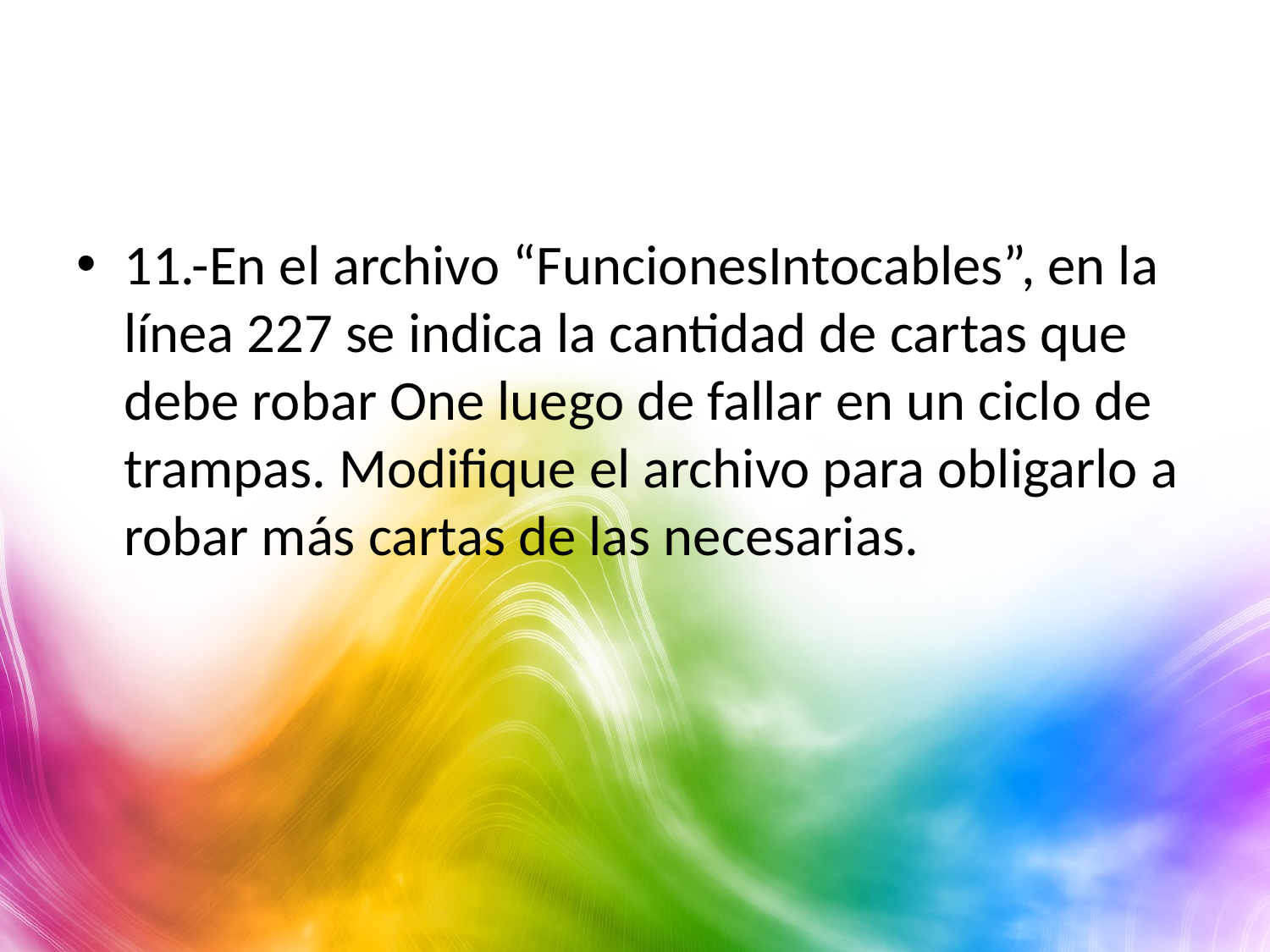

#
11.-En el archivo “FuncionesIntocables”, en la línea 227 se indica la cantidad de cartas que debe robar One luego de fallar en un ciclo de trampas. Modifique el archivo para obligarlo a robar más cartas de las necesarias.